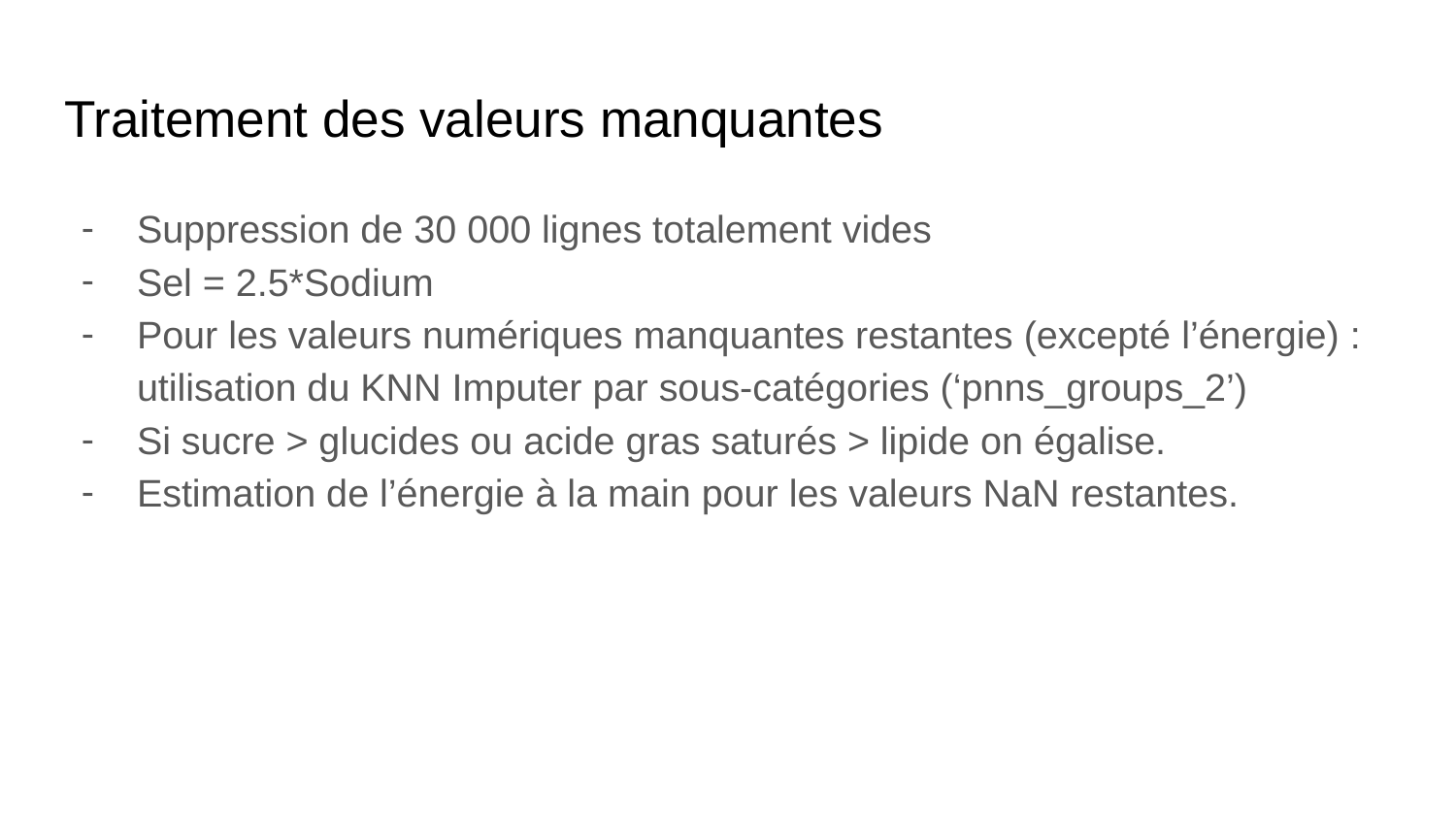

# Traitement des valeurs manquantes
Suppression de 30 000 lignes totalement vides
Sel = 2.5*Sodium
Pour les valeurs numériques manquantes restantes (excepté l’énergie) : utilisation du KNN Imputer par sous-catégories (‘pnns_groups_2’)
Si sucre > glucides ou acide gras saturés > lipide on égalise.
Estimation de l’énergie à la main pour les valeurs NaN restantes.